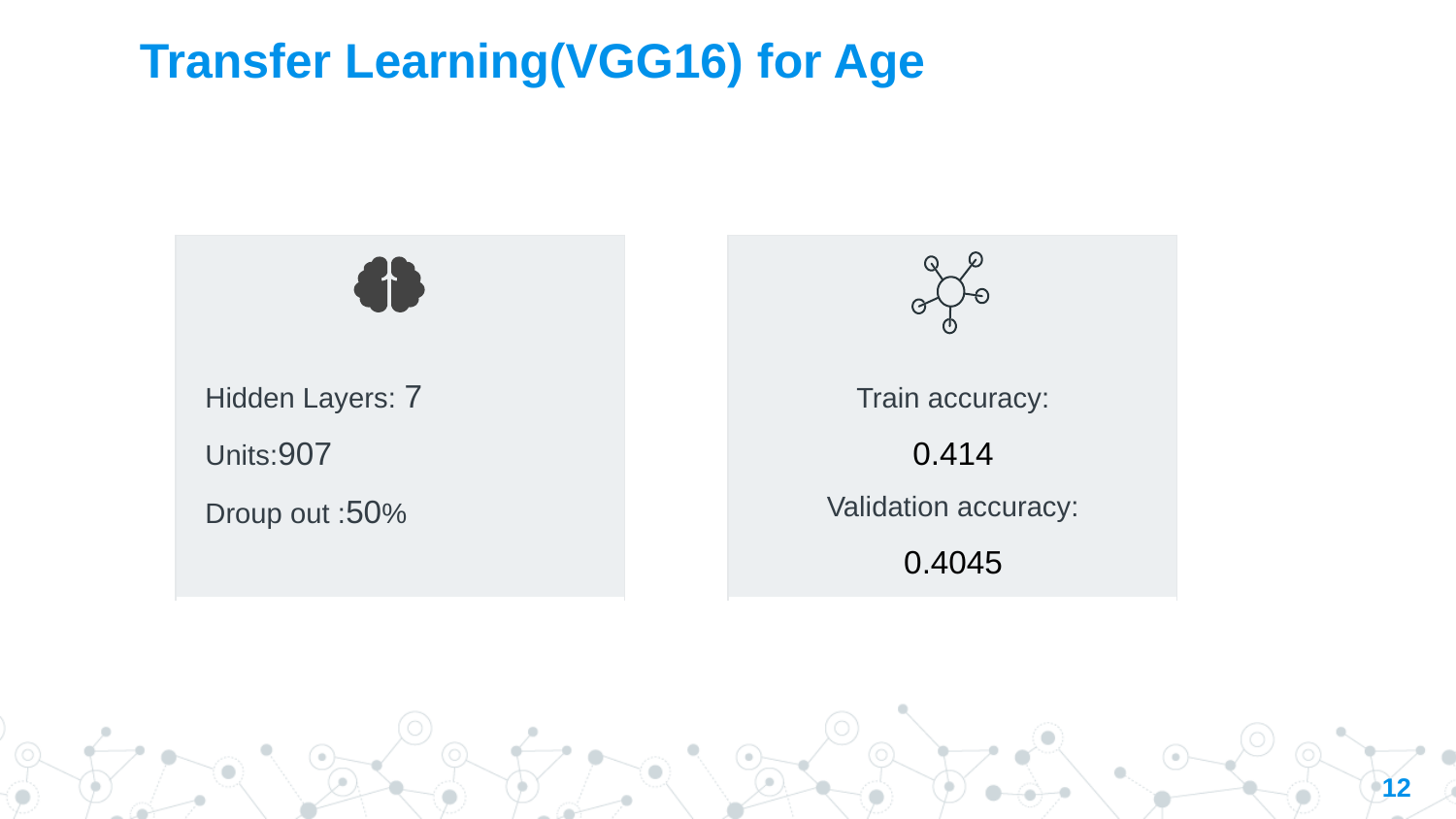

# Transfer Learning(VGG16) for Age
|  |
| --- |
|  |
| --- |

Hidden Layers: 7
Units:907
Droup out :50%
Train accuracy:
0.414
Validation accuracy:
0.4045
12